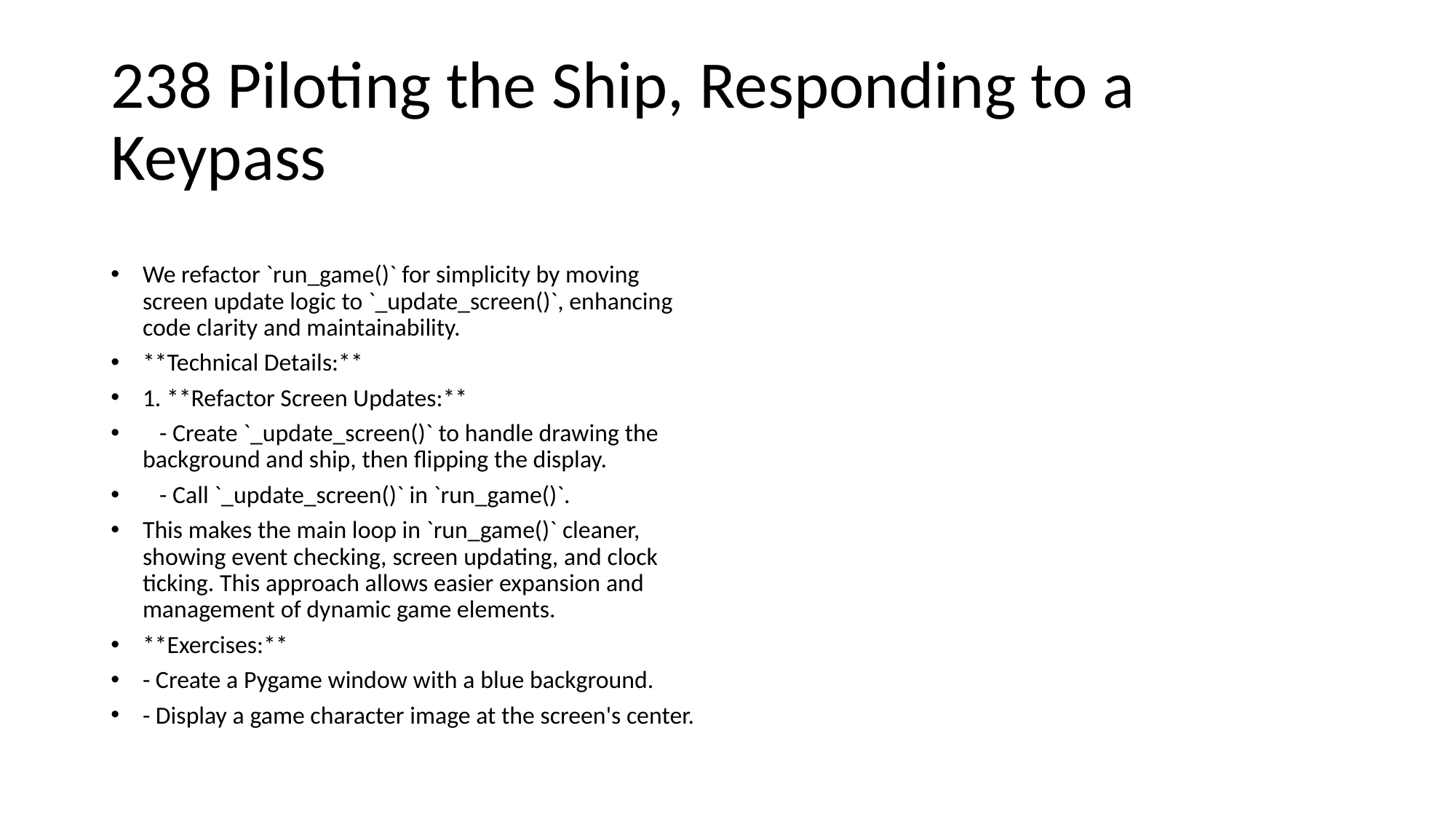

# 238 Piloting the Ship, Responding to a Keypass

We refactor `run_game()` for simplicity by moving screen update logic to `_update_screen()`, enhancing code clarity and maintainability.
**Technical Details:**
1. **Refactor Screen Updates:**
   - Create `_update_screen()` to handle drawing the background and ship, then flipping the display.
   - Call `_update_screen()` in `run_game()`.
This makes the main loop in `run_game()` cleaner, showing event checking, screen updating, and clock ticking. This approach allows easier expansion and management of dynamic game elements.
**Exercises:**
- Create a Pygame window with a blue background.
- Display a game character image at the screen's center.